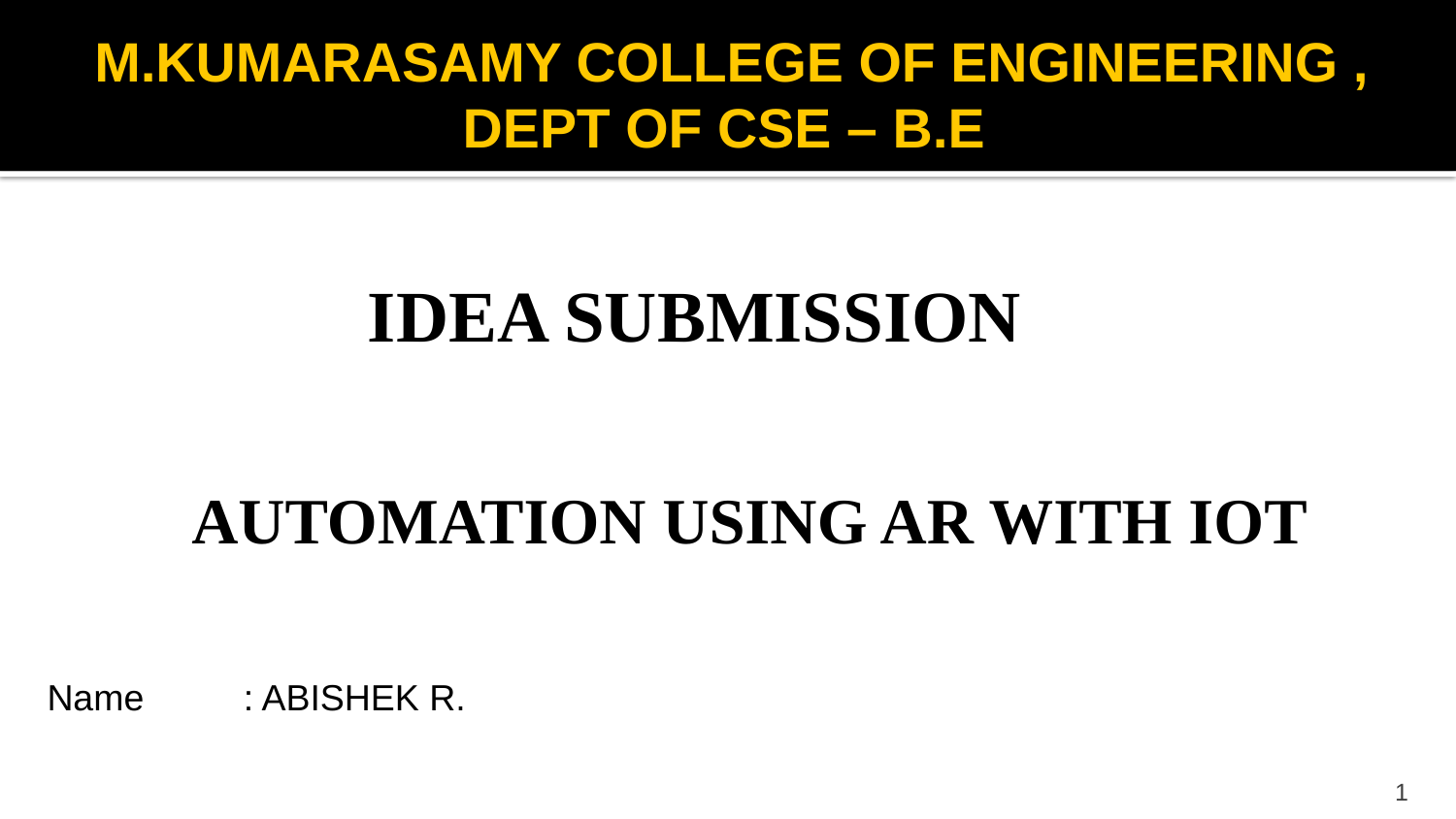

# M.KUMARASAMY COLLEGE OF ENGINEERING ,  DEPT OF CSE – B.E
IDEA SUBMISSION
 AUTOMATION USING AR WITH IOT
Name 	     : ABISHEK R.

1